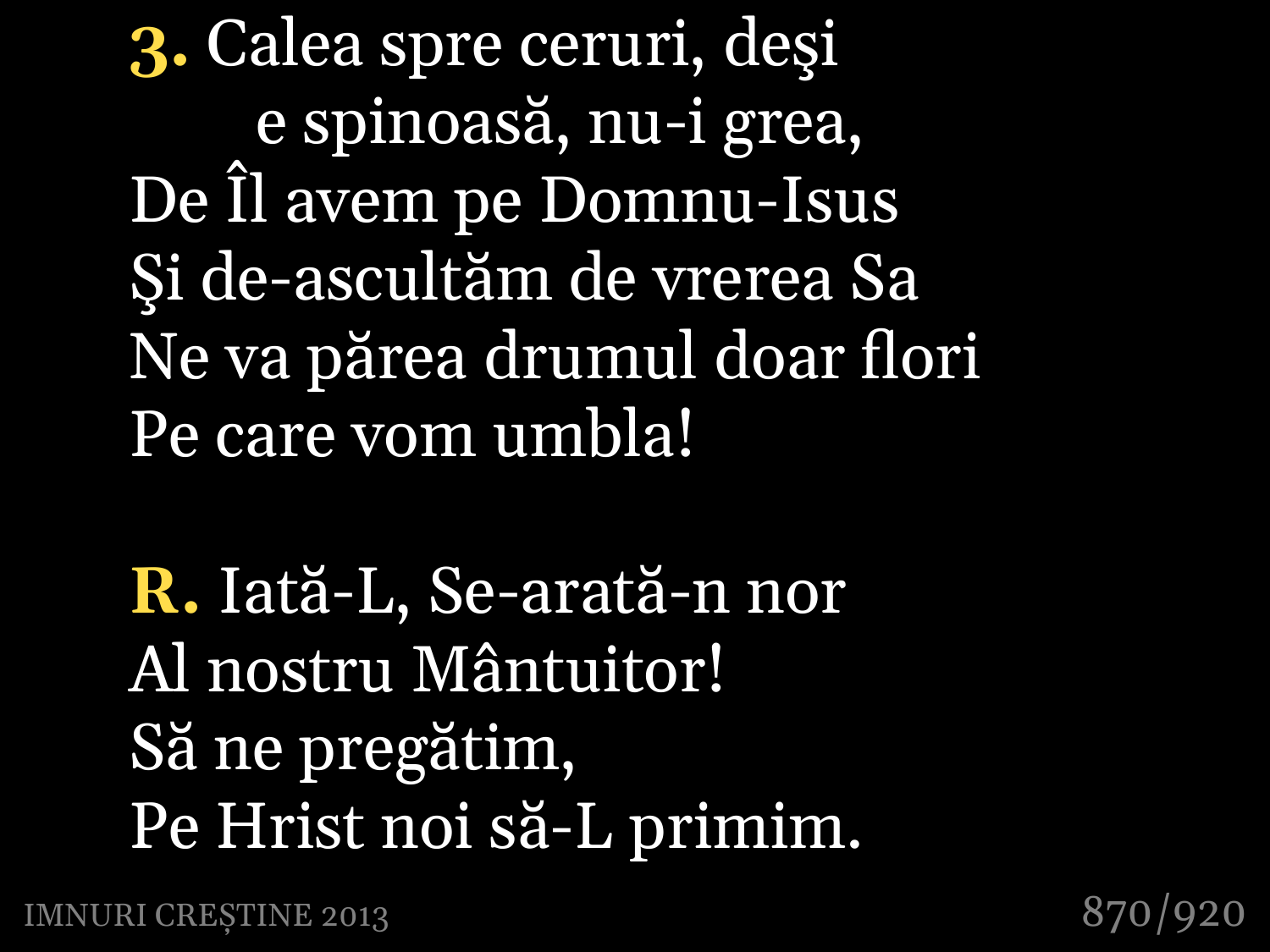

3. Calea spre ceruri, deşi
	e spinoasă, nu-i grea,
De Îl avem pe Domnu-Isus
Şi de-ascultăm de vrerea Sa
Ne va părea drumul doar flori
Pe care vom umbla!

R. Iată-L, Se-arată-n nor
Al nostru Mântuitor!
Să ne pregătim,
Pe Hrist noi să-L primim.
870/920
IMNURI CREȘTINE 2013